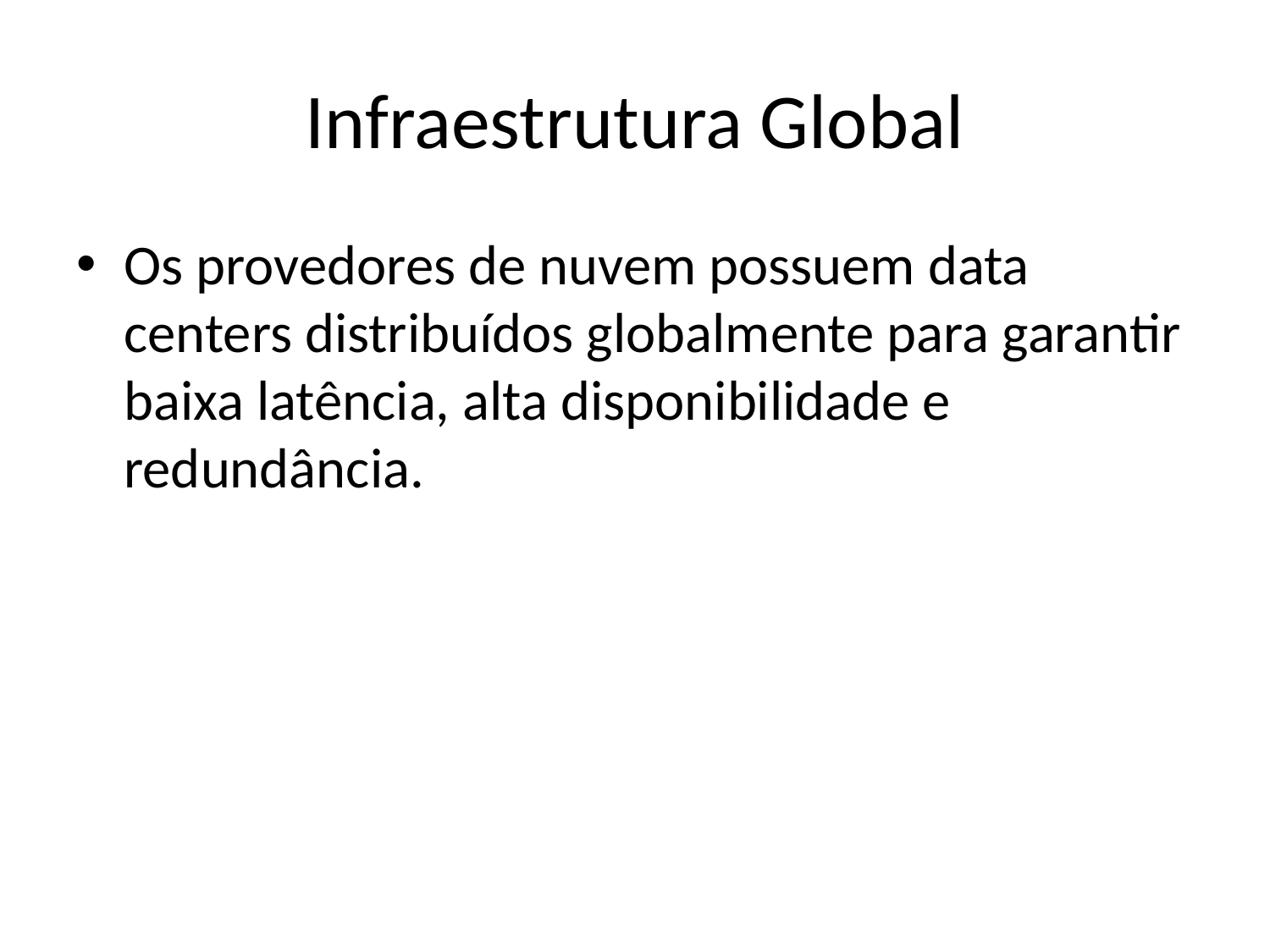

# Infraestrutura Global
Os provedores de nuvem possuem data centers distribuídos globalmente para garantir baixa latência, alta disponibilidade e redundância.